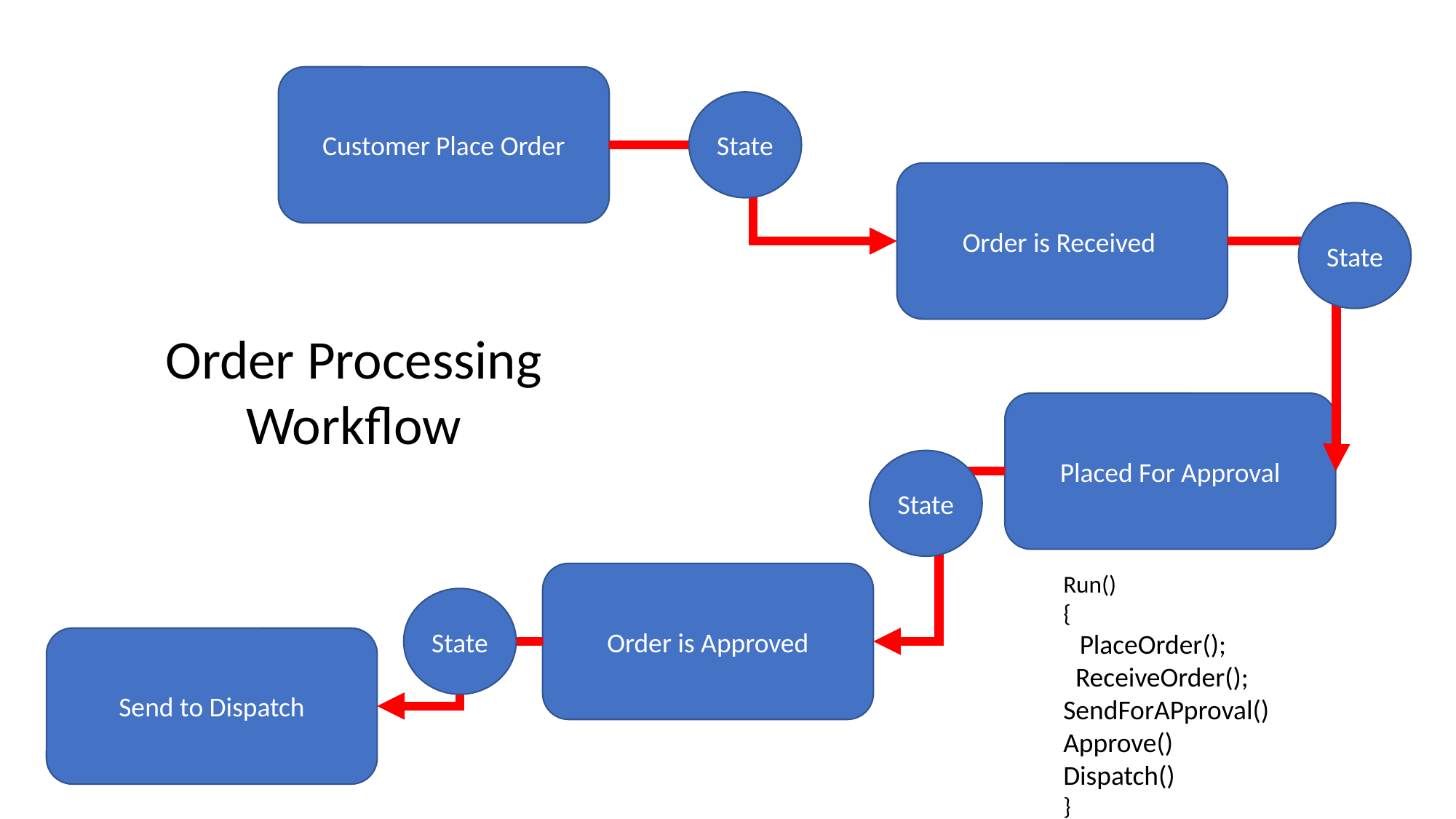

Customer Place Order
State
Order is Received
State
Order Processing Workflow
Placed For Approval
State
Order is Approved
Run()
{
   PlaceOrder();
  ReceiveOrder();
SendForAPproval()
Approve()
Dispatch()
}
State
Send to Dispatch